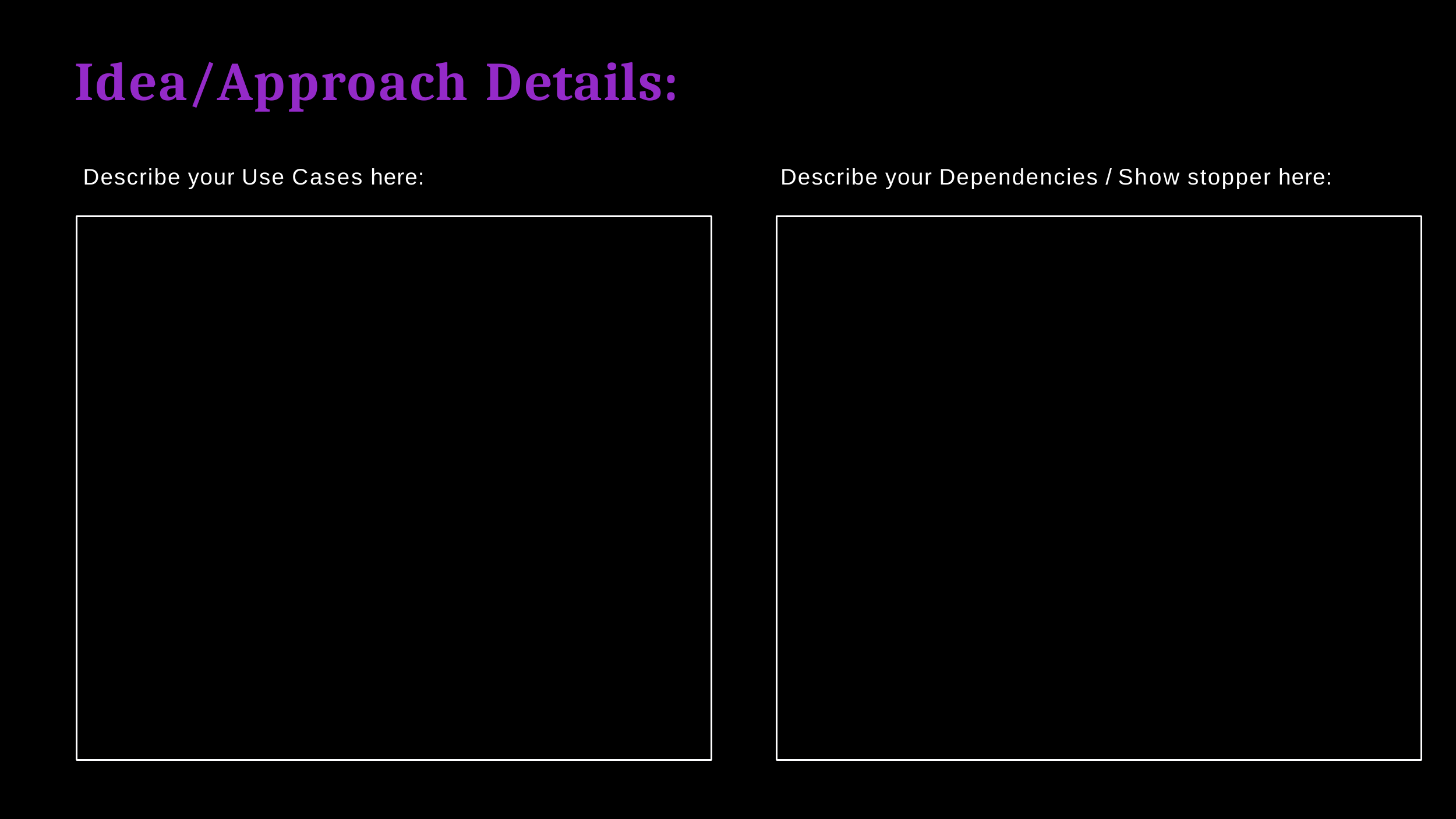

# Idea/Approach Details:
Describe your Use Cases here:
Describe your Dependencies / Show stopper here: